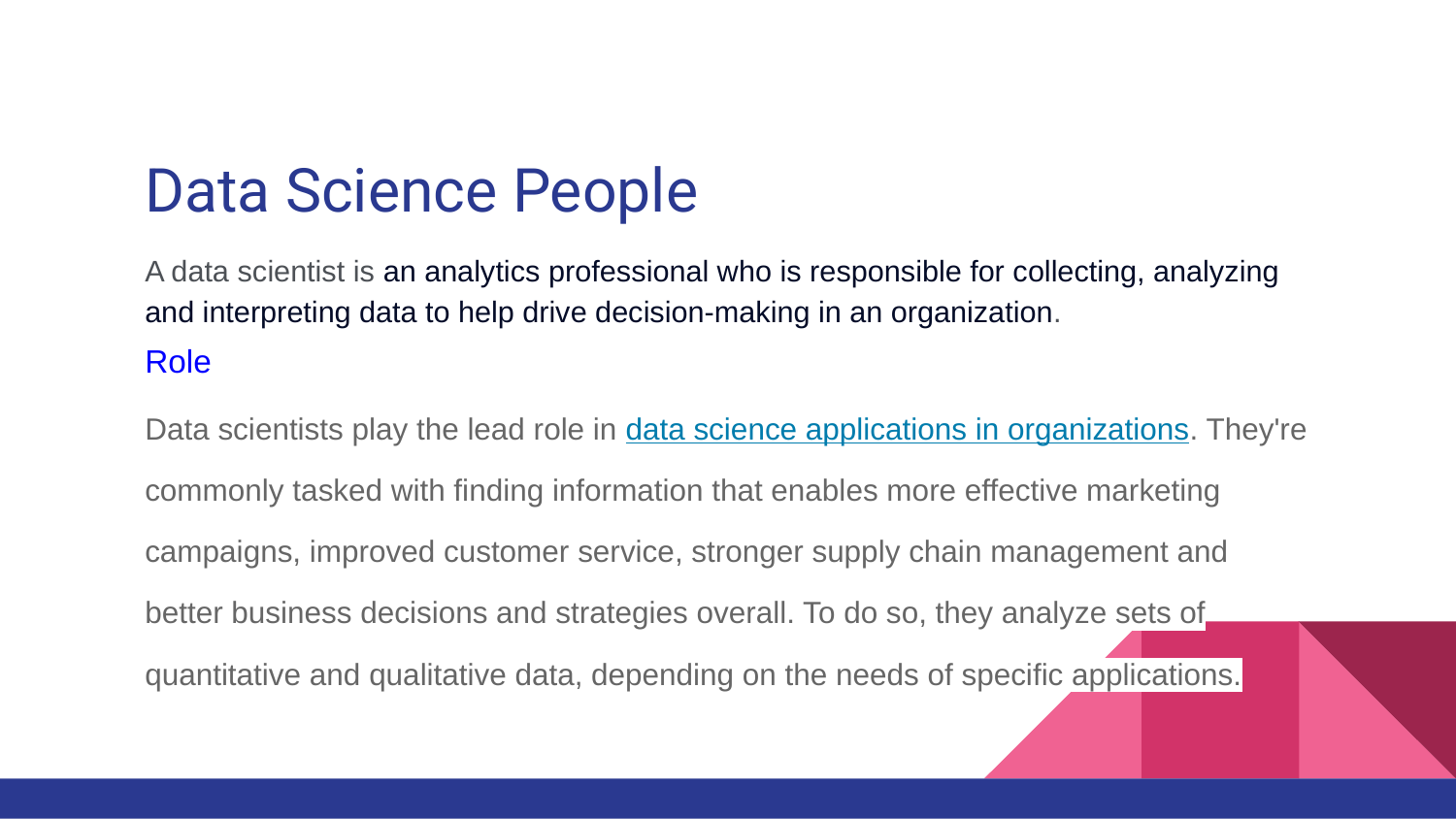

# Data Science People
A data scientist is an analytics professional who is responsible for collecting, analyzing and interpreting data to help drive decision-making in an organization.
Role
Data scientists play the lead role in data science applications in organizations. They're commonly tasked with finding information that enables more effective marketing campaigns, improved customer service, stronger supply chain management and better business decisions and strategies overall. To do so, they analyze sets of quantitative and qualitative data, depending on the needs of specific applications.